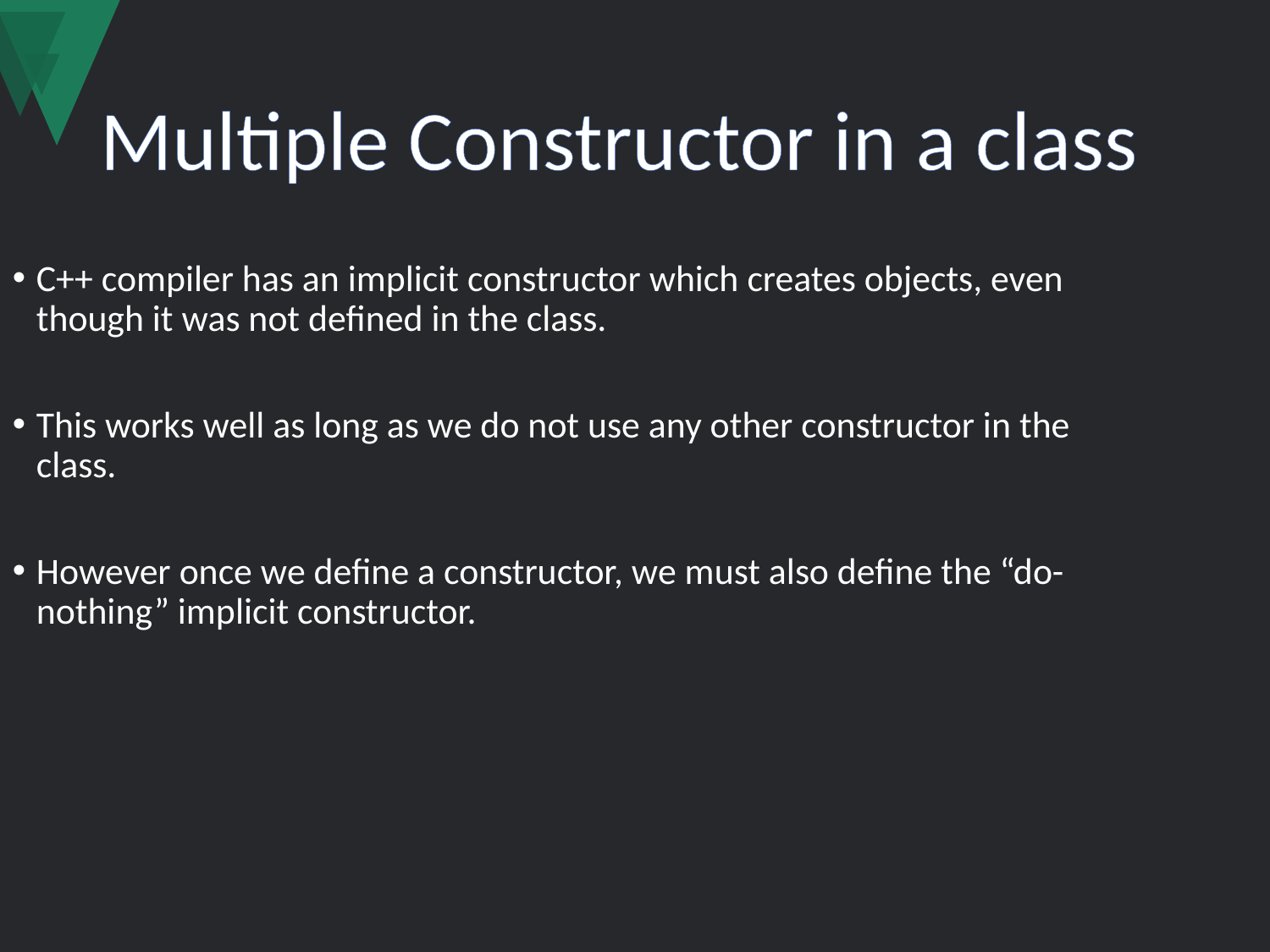

# Multiple Constructor in a class
C++ compiler has an implicit constructor which creates objects, even though it was not defined in the class.

This works well as long as we do not use any other constructor in the class.

However once we define a constructor, we must also define the “do-nothing” implicit constructor.